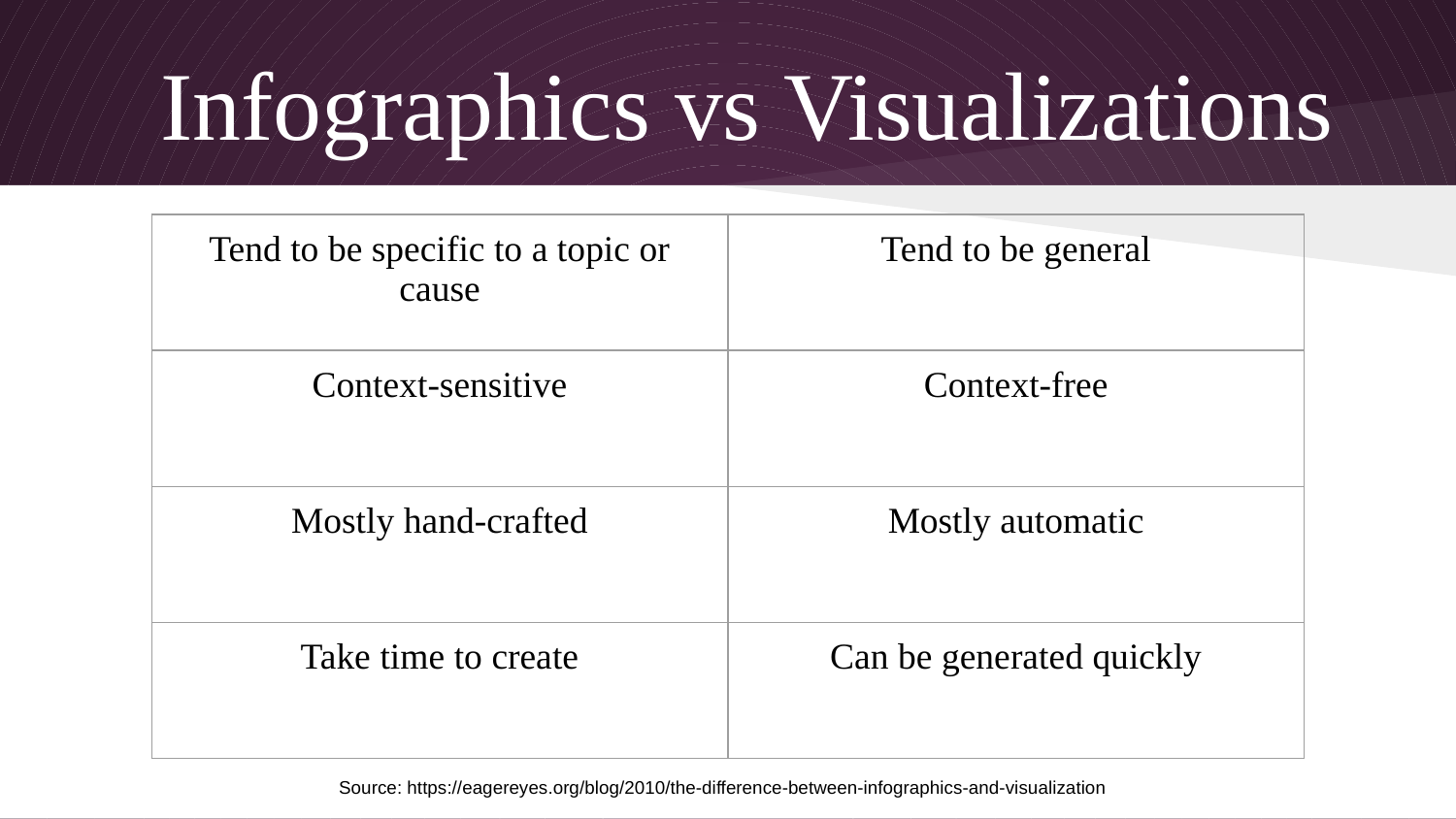

# Infographics vs Visualizations

| Tend to be specific to a topic or cause | Tend to be general |
| --- | --- |
| Context-sensitive | Context-free |
| Mostly hand-crafted | Mostly automatic |
| Take time to create | Can be generated quickly |
Source: https://eagereyes.org/blog/2010/the-difference-between-infographics-and-visualization